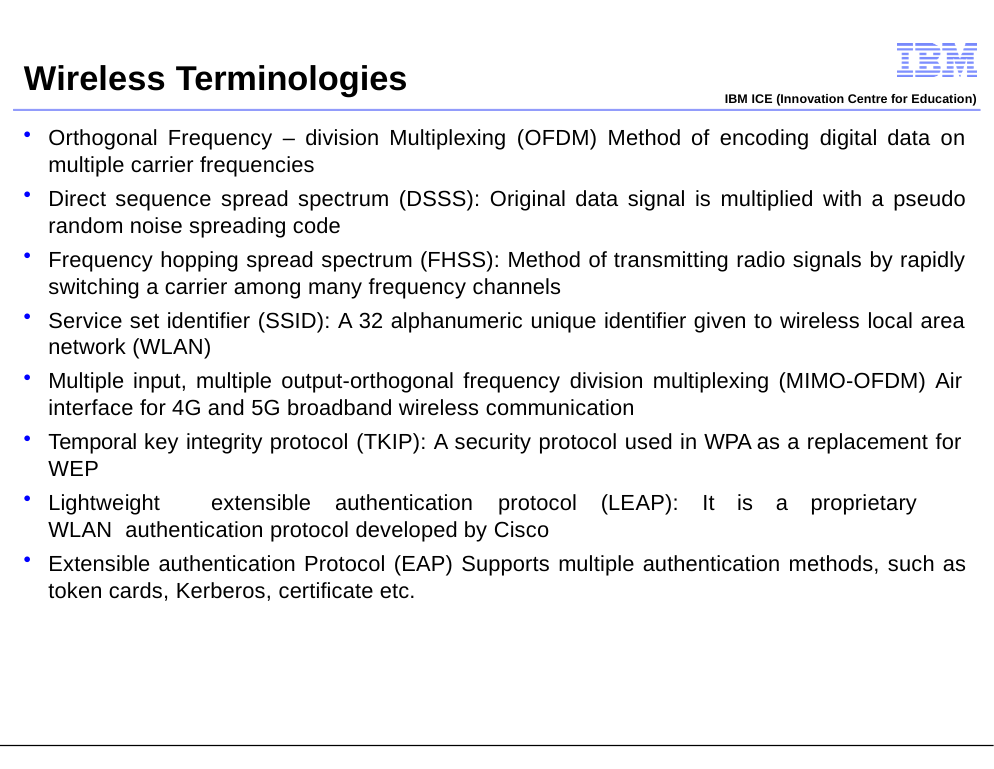

# Wireless Terminologies
IBM ICE (Innovation Centre for Education)

Orthogonal Frequency – division Multiplexing (OFDM) Method of encoding digital data on  multiple carrier frequencies
Direct sequence spread spectrum (DSSS): Original data signal is multiplied with a pseudo  random noise spreading code
Frequency hopping spread spectrum (FHSS): Method of transmitting radio signals by rapidly  switching a carrier among many frequency channels
Service set identifier (SSID): A 32 alphanumeric unique identifier given to wireless local area  network (WLAN)
Multiple input, multiple output-orthogonal frequency division multiplexing (MIMO-OFDM) Air  interface for 4G and 5G broadband wireless communication
Temporal key integrity protocol (TKIP): A security protocol used in WPA as a replacement for  WEP
Lightweight	extensible	authentication	protocol	(LEAP):	It	is	a	proprietary	WLAN  authentication protocol developed by Cisco
Extensible authentication Protocol (EAP) Supports multiple authentication methods, such as  token cards, Kerberos, certificate etc.